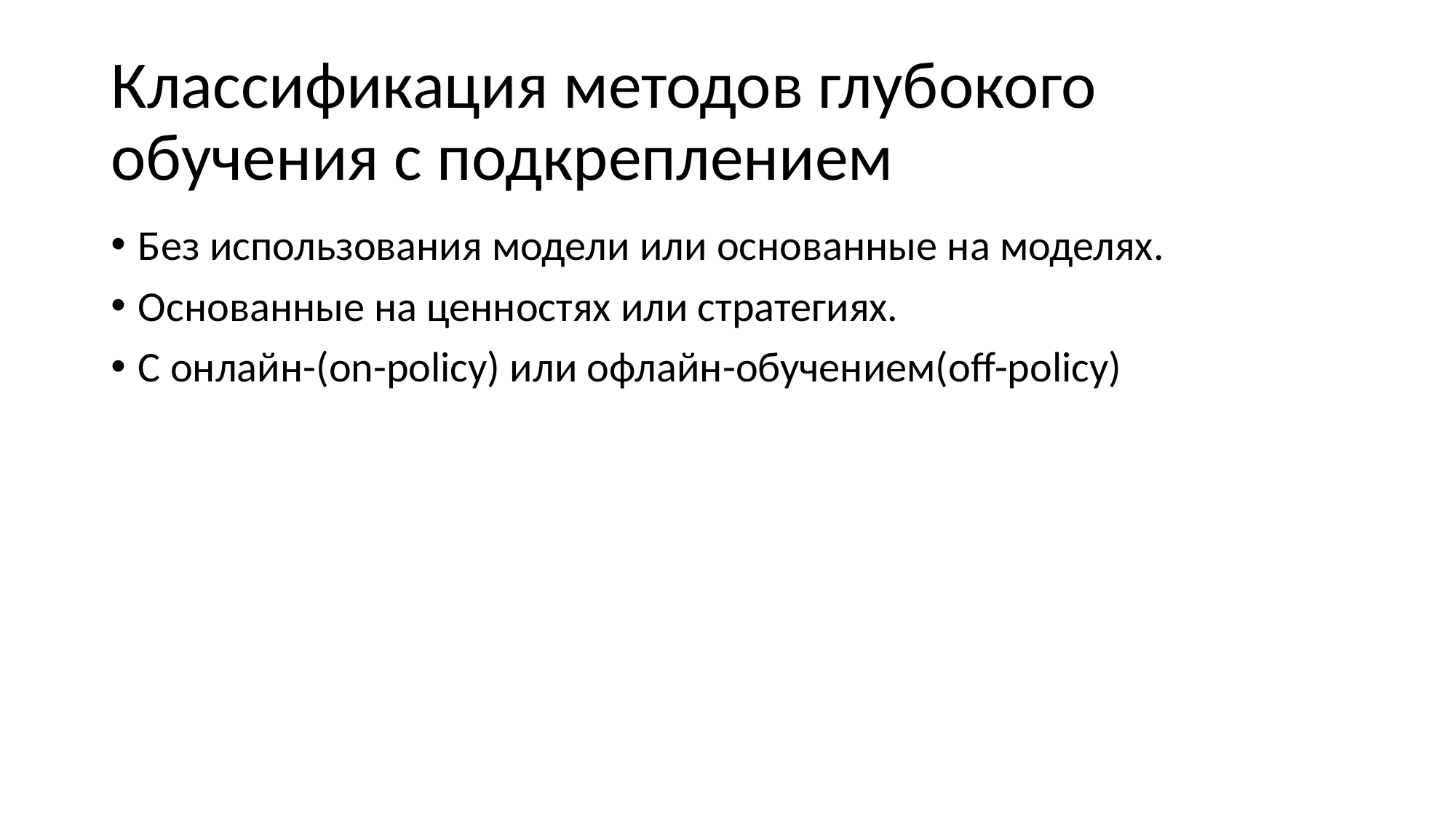

# Классификация методов глубокого обучения с подкреплением
Без использования модели или основанные на моделях.
Основанные на ценностях или стратегиях.
С онлайн-(on-policy) или офлайн-обучением(off-policy)